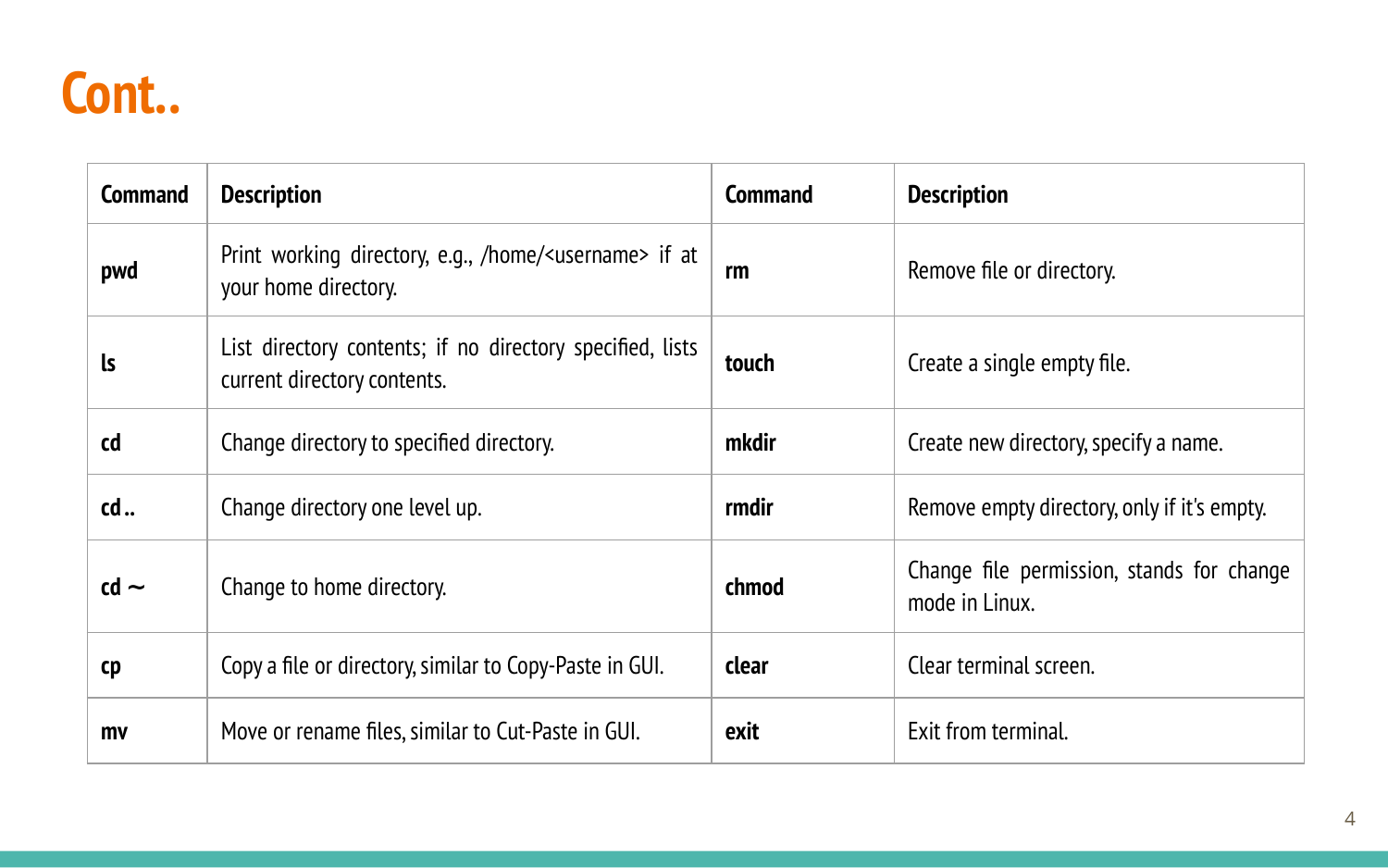

# Cont..
| Command | Description | Command | Description |
| --- | --- | --- | --- |
| pwd | Print working directory, e.g., /home/<username> if at your home directory. | rm | Remove file or directory. |
| ls | List directory contents; if no directory specified, lists current directory contents. | touch | Create a single empty file. |
| cd | Change directory to specified directory. | mkdir | Create new directory, specify a name. |
| cd .. | Change directory one level up. | rmdir | Remove empty directory, only if it's empty. |
| cd ∼ | Change to home directory. | chmod | Change file permission, stands for change mode in Linux. |
| cp | Copy a file or directory, similar to Copy-Paste in GUI. | clear | Clear terminal screen. |
| mv | Move or rename files, similar to Cut-Paste in GUI. | exit | Exit from terminal. |
4